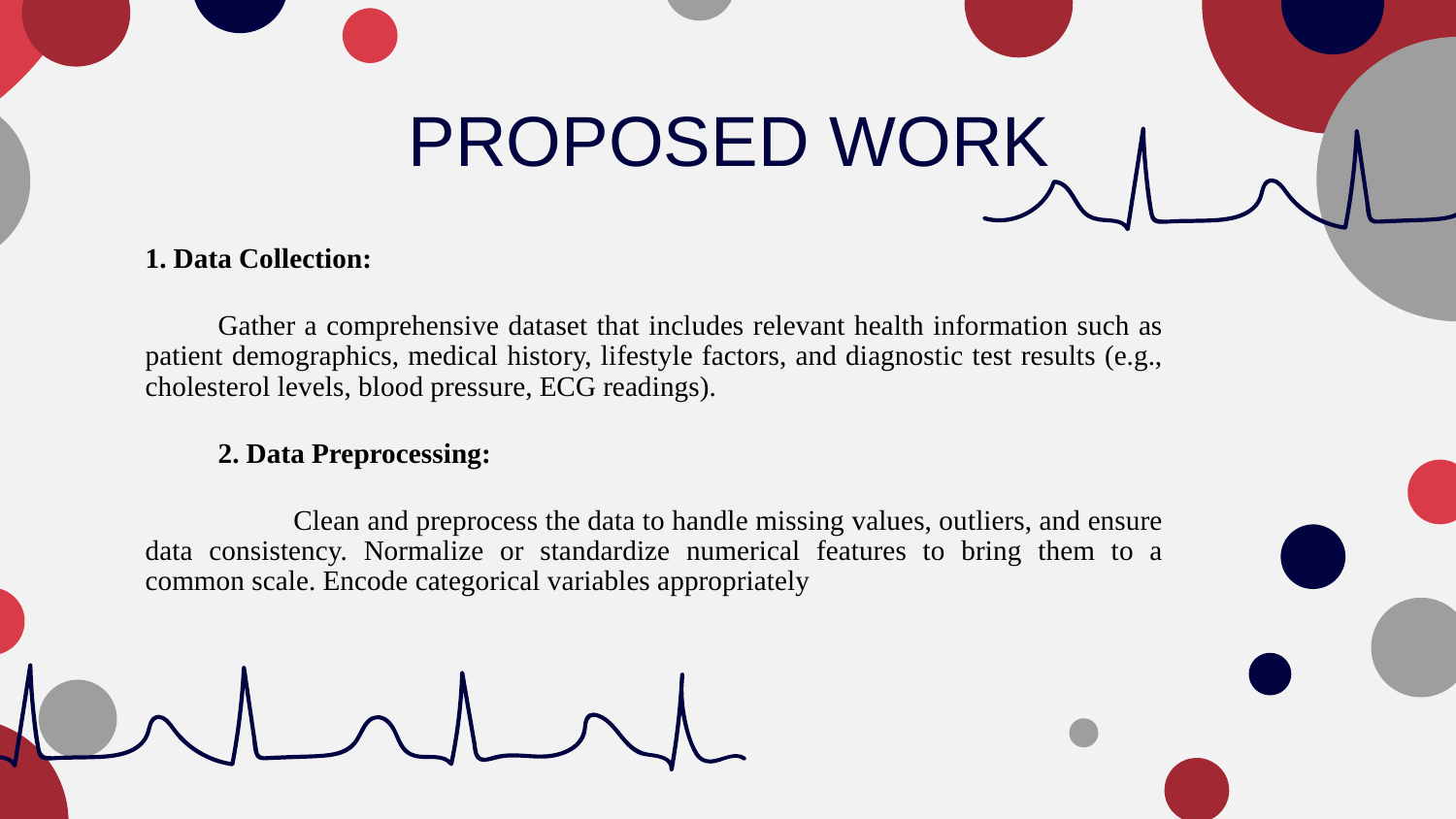

# PROPOSED WORK
1. Data Collection:
Gather a comprehensive dataset that includes relevant health information such as patient demographics, medical history, lifestyle factors, and diagnostic test results (e.g., cholesterol levels, blood pressure, ECG readings).
2. Data Preprocessing:
         Clean and preprocess the data to handle missing values, outliers, and ensure data consistency. Normalize or standardize numerical features to bring them to a common scale. Encode categorical variables appropriately